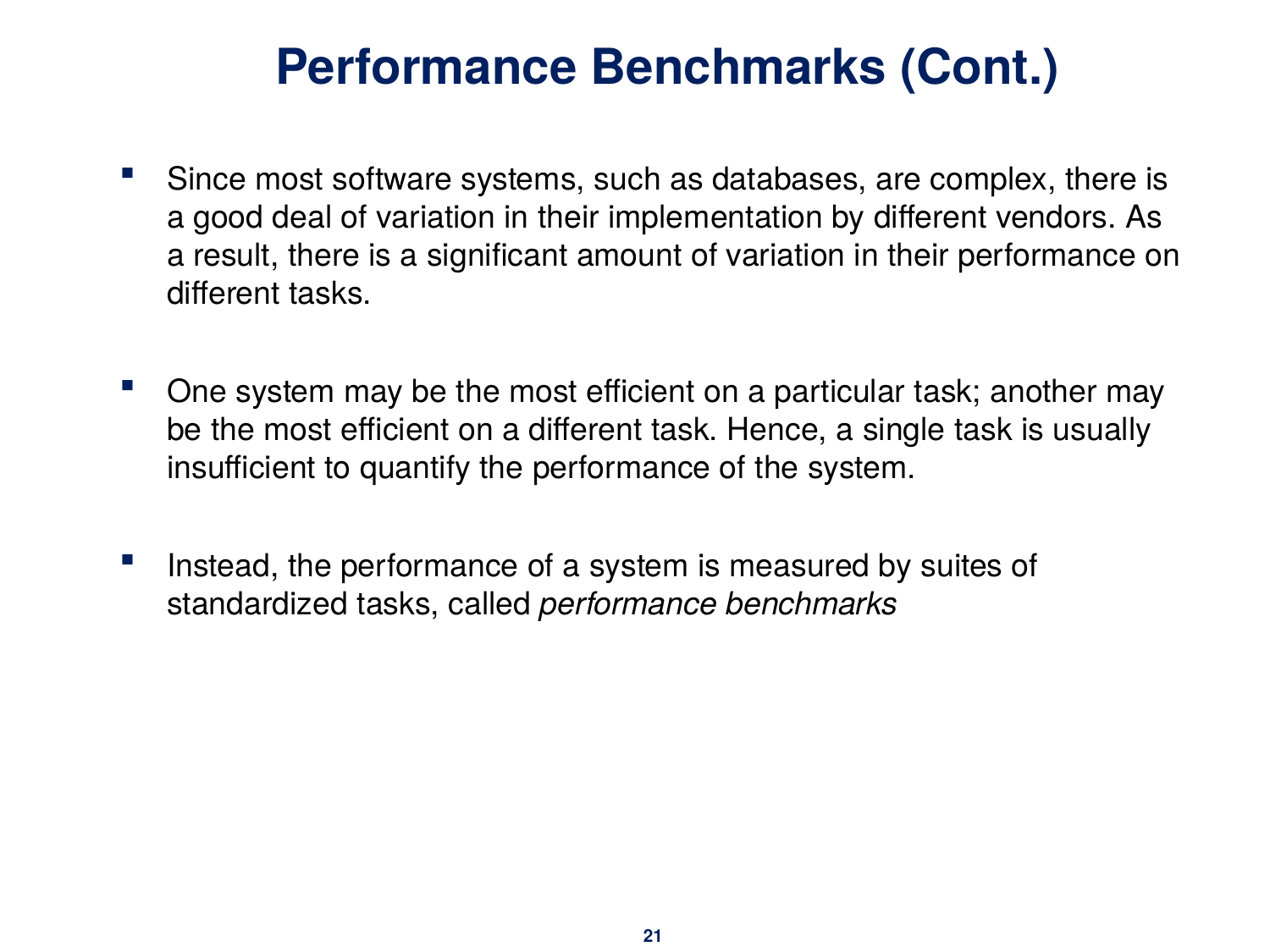

# Performance Benchmarks (Cont.)
Since most software systems, such as databases, are complex, there is a good deal of variation in their implementation by different vendors. As a result, there is a significant amount of variation in their performance on different tasks.

One system may be the most efficient on a particular task; another may be the most efficient on a different task. Hence, a single task is usually insufficient to quantify the performance of the system.

Instead, the performance of a system is measured by suites of standardized tasks, called performance benchmarks